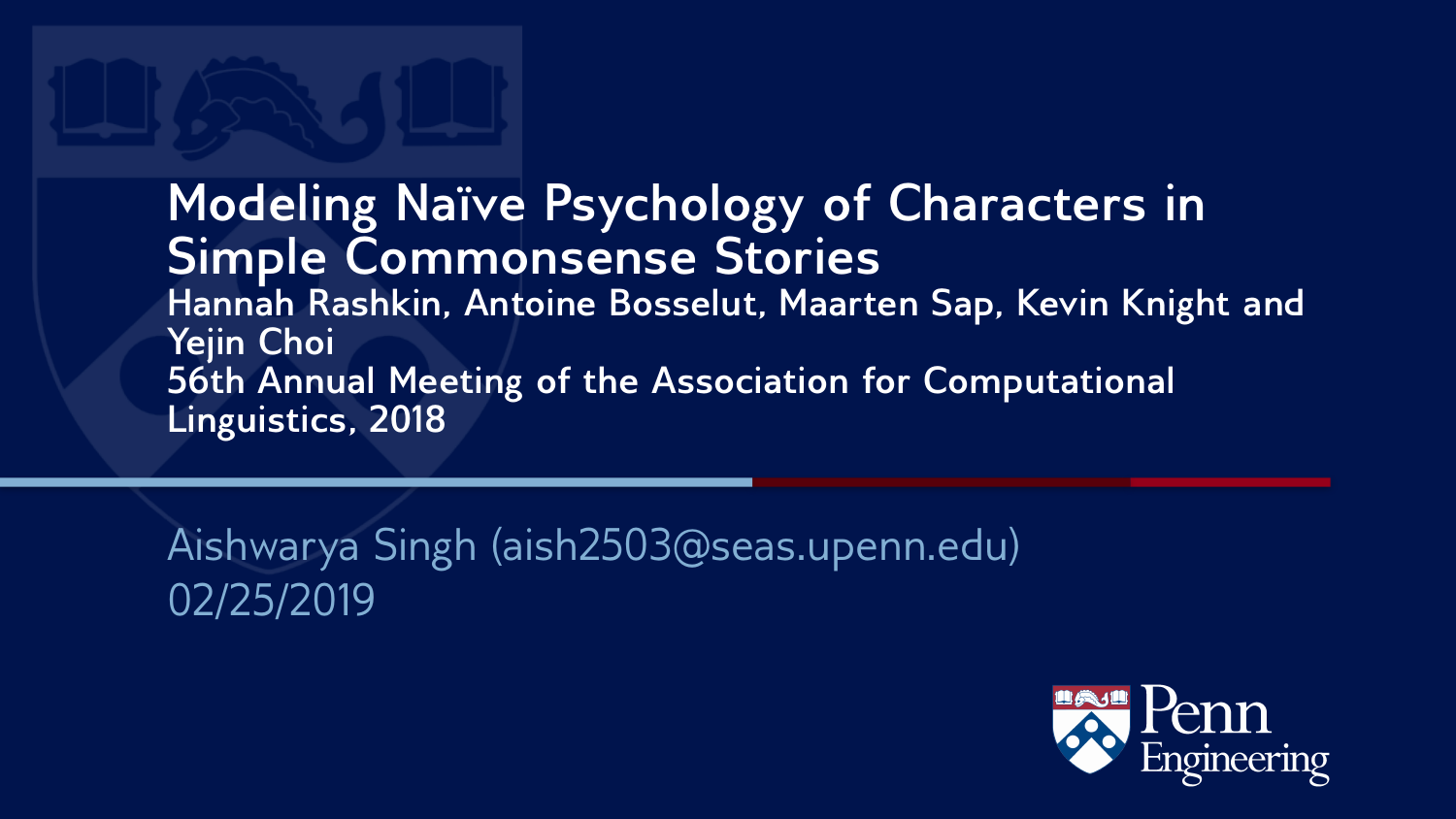

# Modeling Naïve Psychology of Characters in Simple Commonsense Stories Hannah Rashkin, Antoine Bosselut, Maarten Sap, Kevin Knight and Yejin Choi 56th Annual Meeting of the Association for Computational Linguistics, 2018
Aishwarya Singh (aish2503@seas.upenn.edu)
02/25/2019